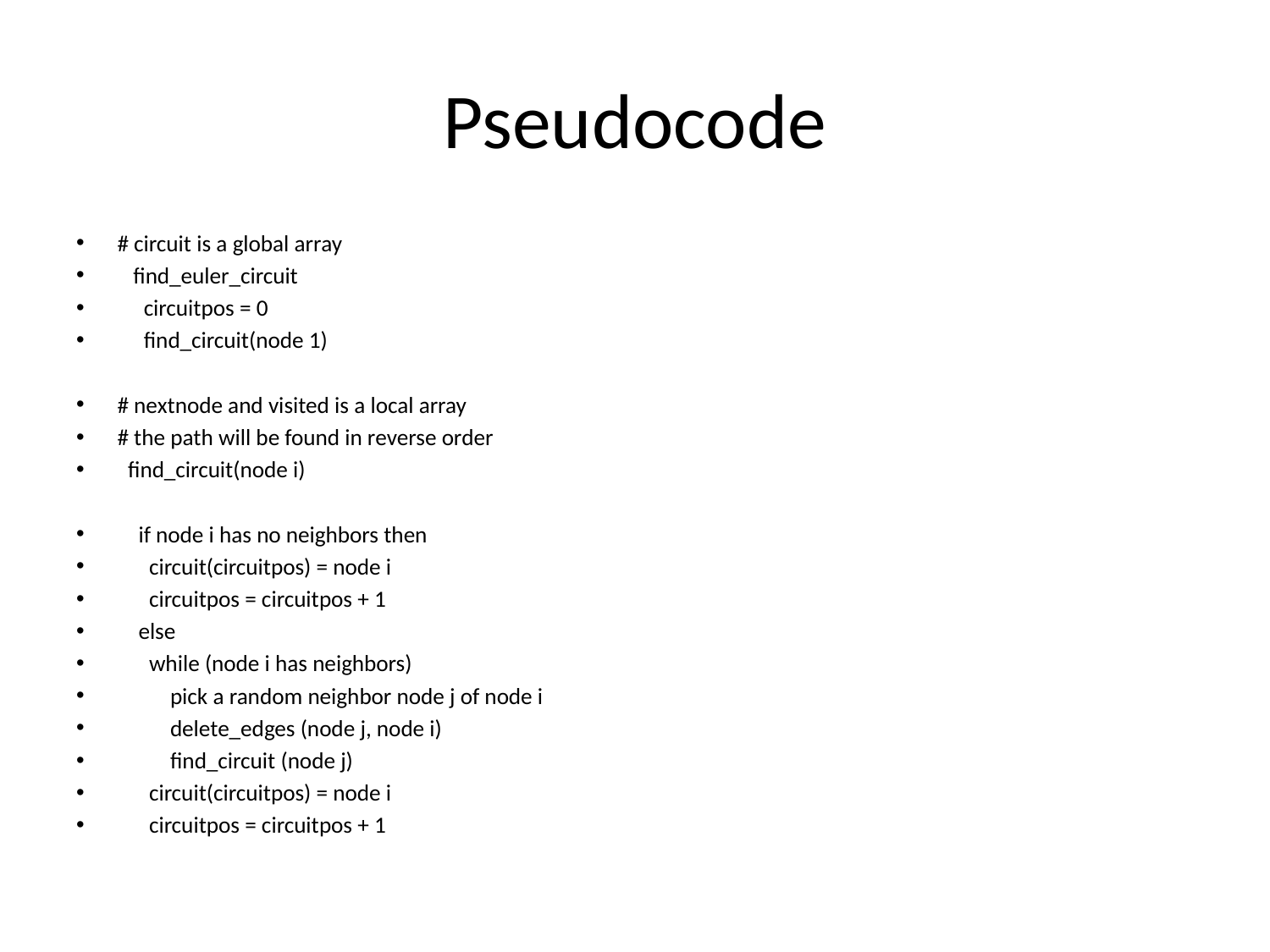

# Pseudocode
# circuit is a global array
   find_euler_circuit
     circuitpos = 0
     find_circuit(node 1)

# nextnode and visited is a local array
# the path will be found in reverse order
  find_circuit(node i)

    if node i has no neighbors then
      circuit(circuitpos) = node i
      circuitpos = circuitpos + 1
    else
      while (node i has neighbors)
          pick a random neighbor node j of node i
          delete_edges (node j, node i)
          find_circuit (node j)
      circuit(circuitpos) = node i
      circuitpos = circuitpos + 1